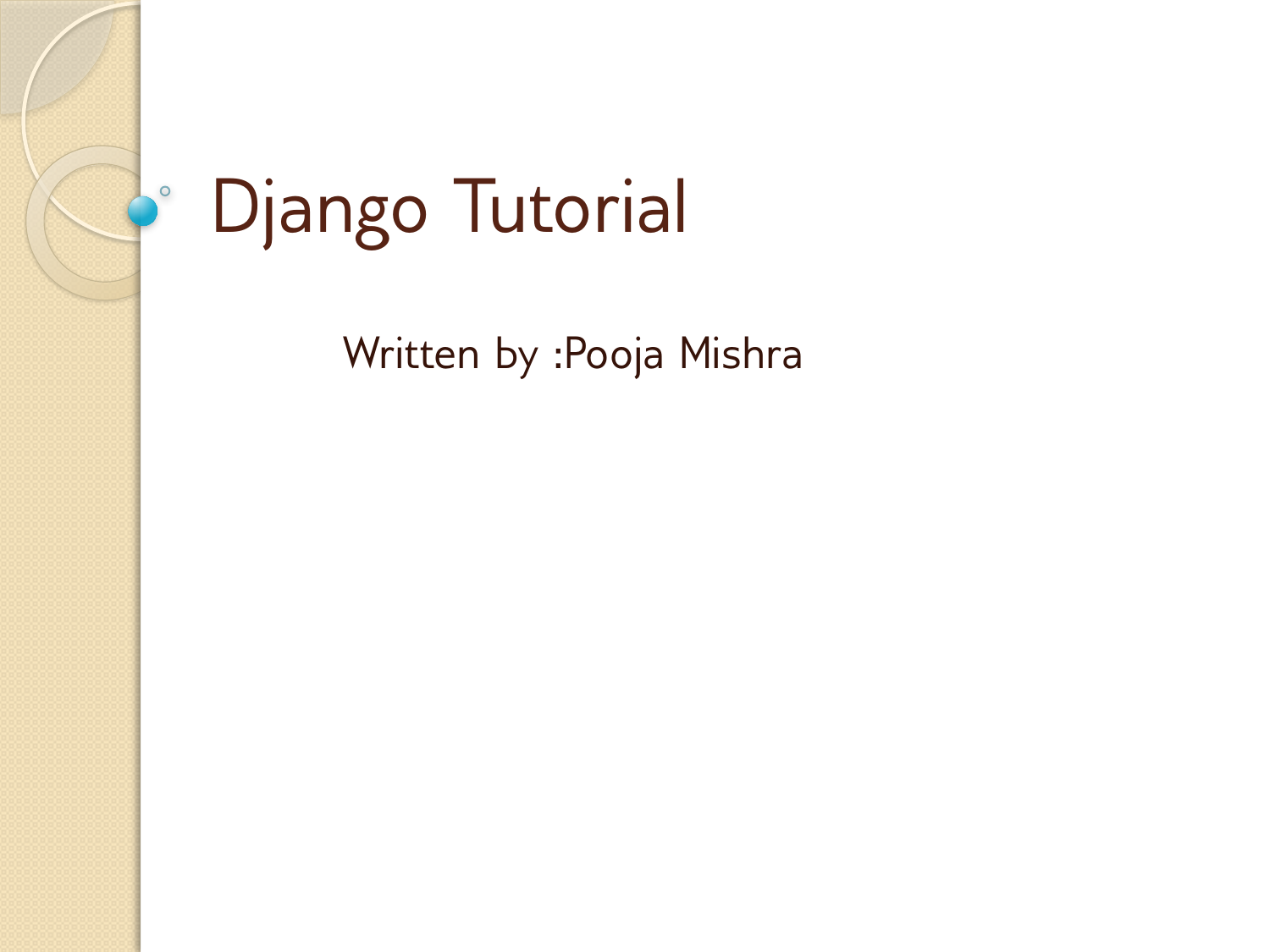

# Django Tutorial

	Written by :Pooja Mishra